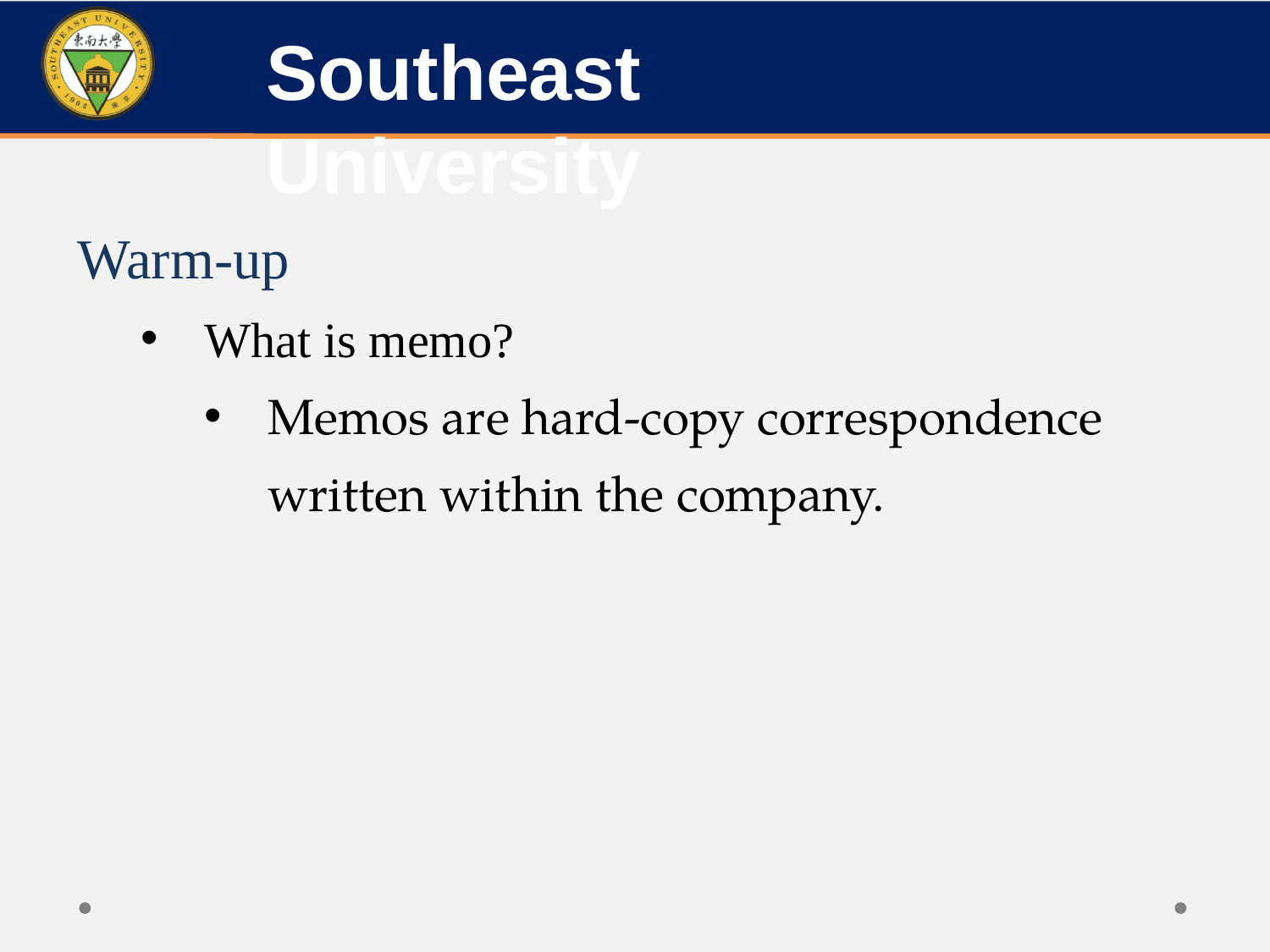

Warm-up
What is memo?
Memos are hard-copy correspondence written within the company.